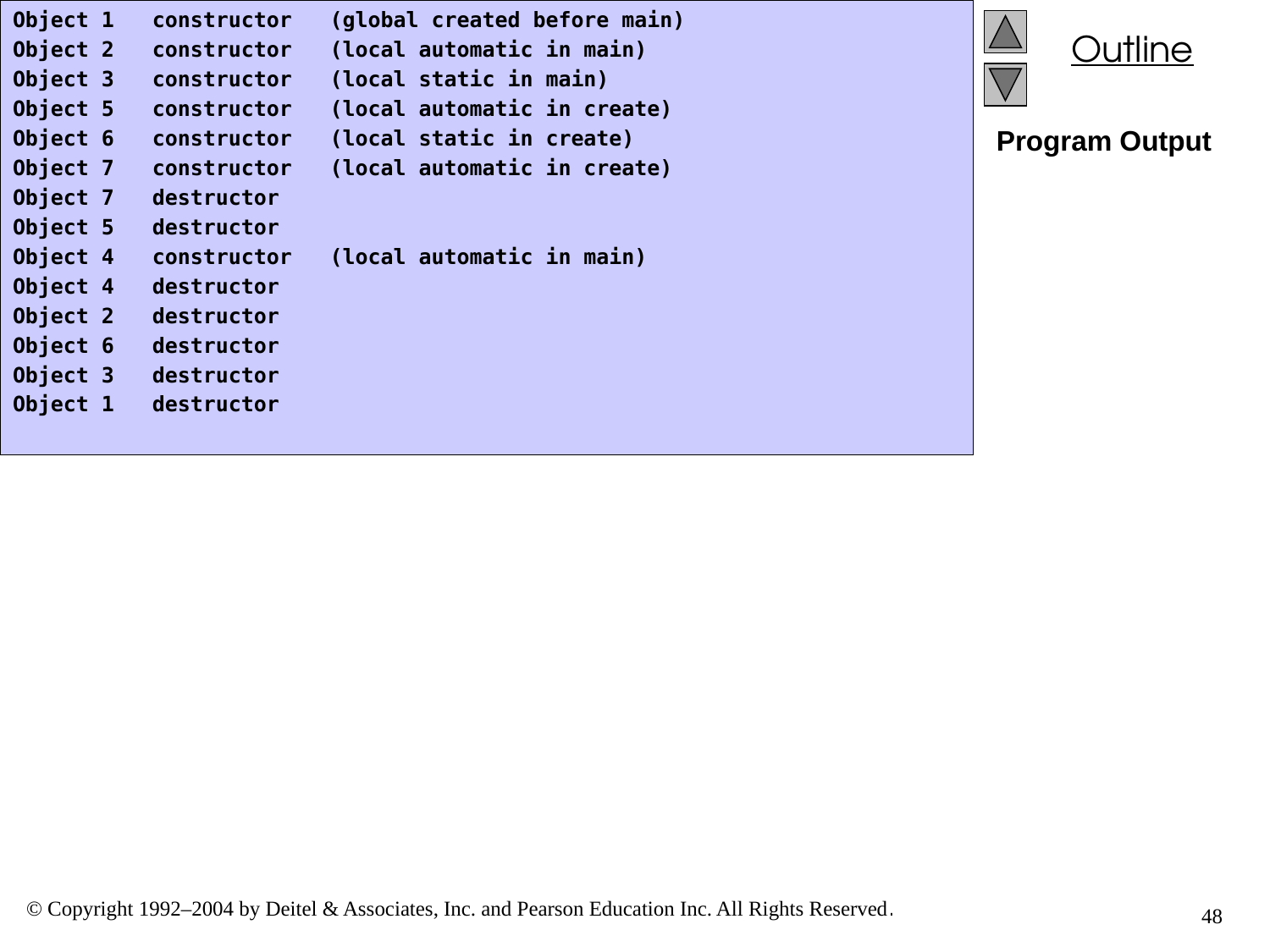

Object 1   constructor   (global created before main)
Object 2   constructor   (local automatic in main)
Object 3   constructor   (local static in main)
Object 5   constructor   (local automatic in create)
Object 6   constructor   (local static in create)
Object 7   constructor   (local automatic in create)
Object 7   destructor
Object 5   destructor
Object 4   constructor   (local automatic in main)
Object 4   destructor
Object 2   destructor
Object 6   destructor
Object 3   destructor
Object 1   destructor
# Program Output